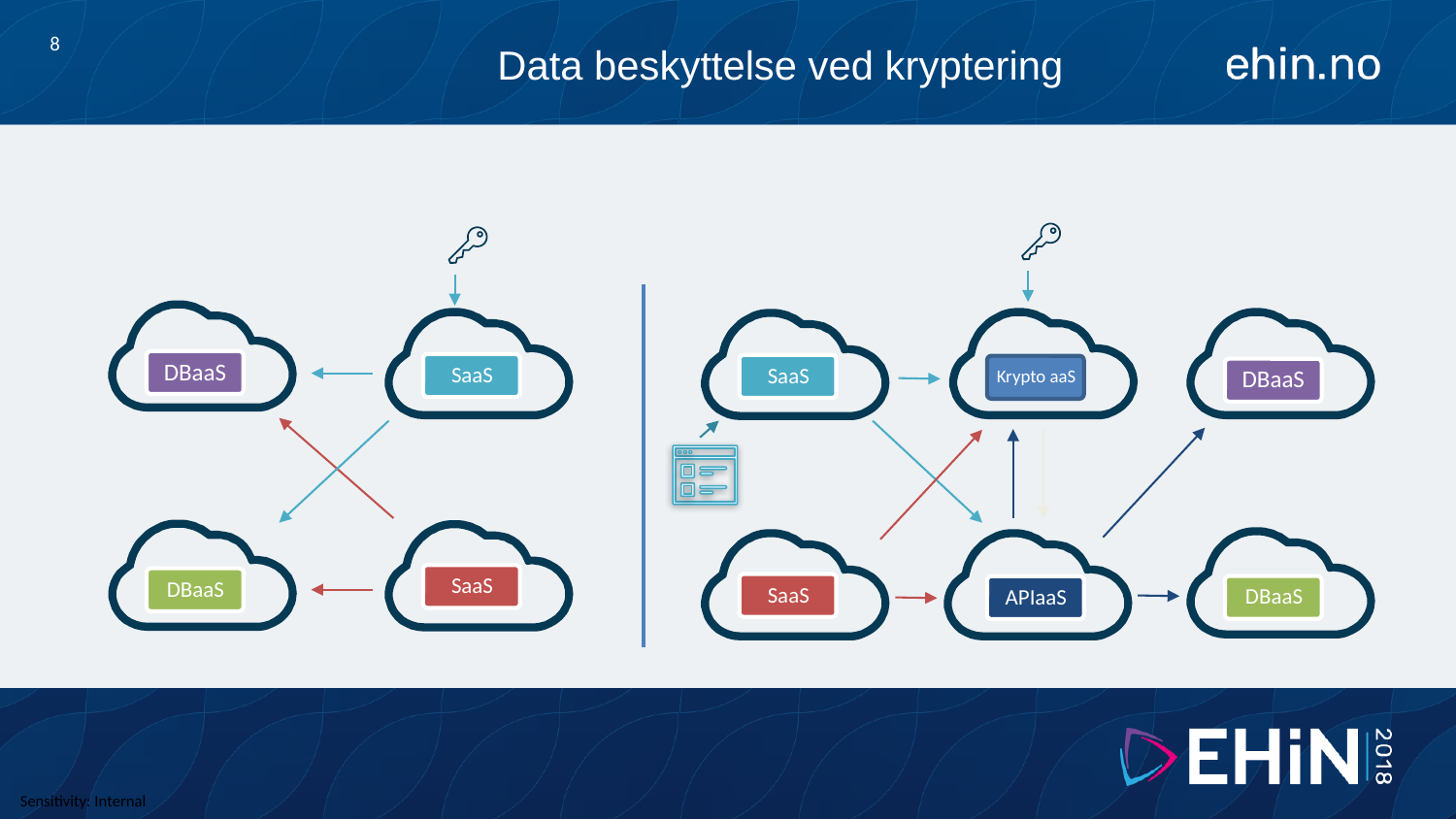

# Data beskyttelse ved kryptering
8

DBaaS
SaaS
SaaS
Krypto aaS

DBaaS

SaaS
DBaaS
SaaS
DBaaS
APIaaS